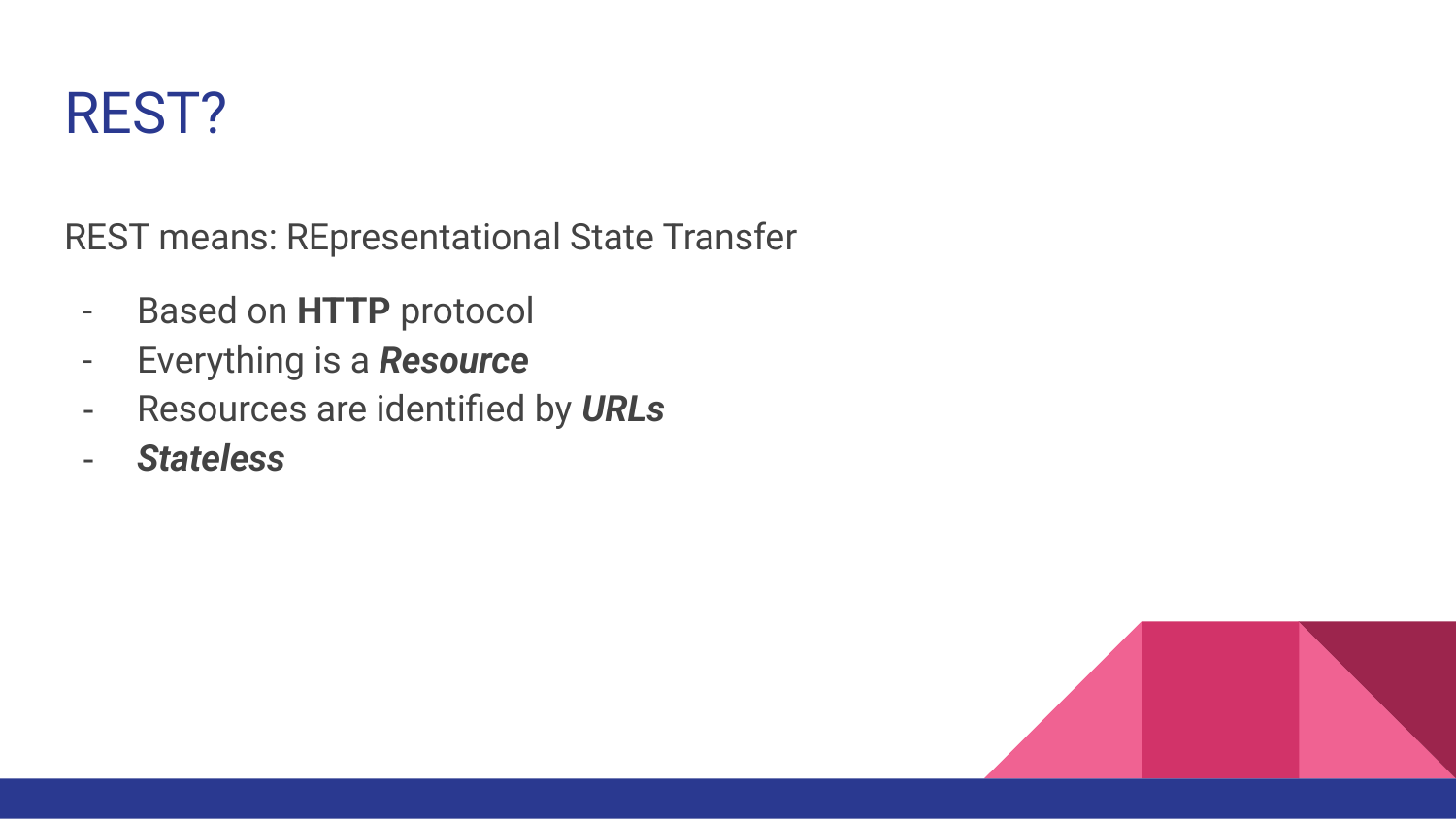

# REST?
REST means: REpresentational State Transfer
Based on HTTP protocol
Everything is a Resource
Resources are identified by URLs
Stateless